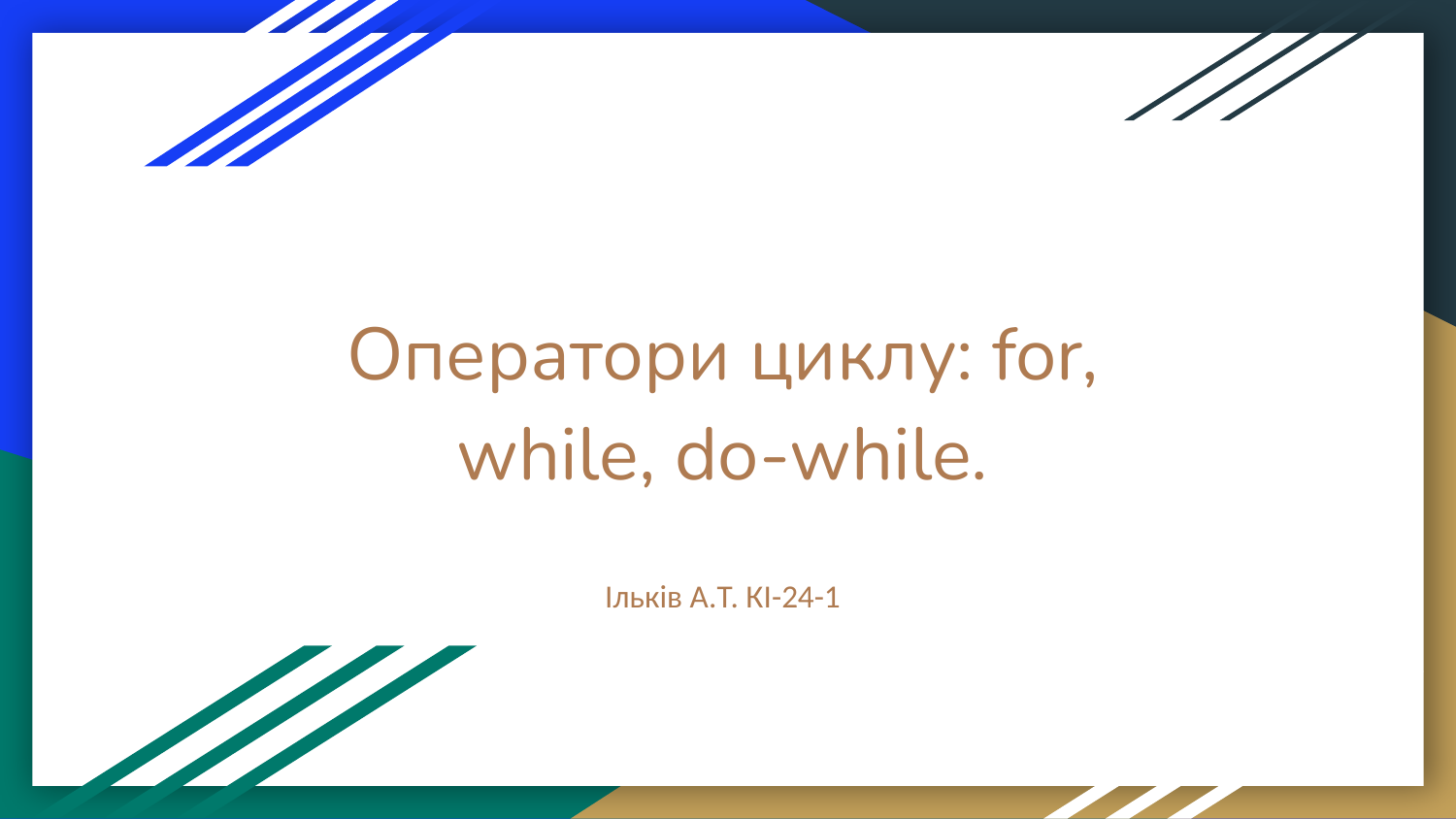

# Оператори циклу: for, while, do-while.
Ільків А.Т. КІ-24-1